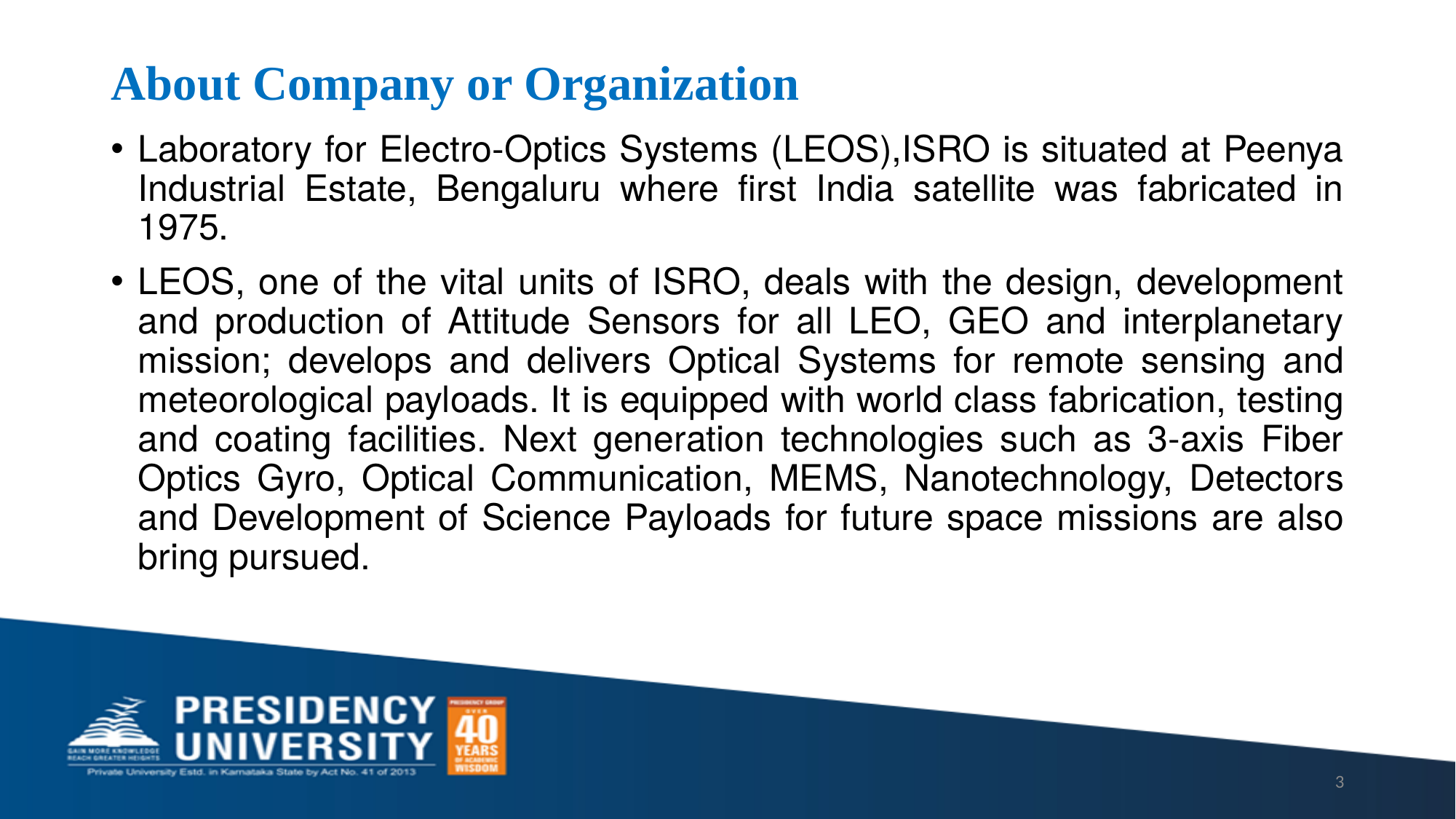

# About Company or Organization
Laboratory for Electro-Optics Systems (LEOS),ISRO is situated at Peenya Industrial Estate, Bengaluru where first India satellite was fabricated in 1975.
LEOS, one of the vital units of ISRO, deals with the design, development and production of Attitude Sensors for all LEO, GEO and interplanetary mission; develops and delivers Optical Systems for remote sensing and meteorological payloads. It is equipped with world class fabrication, testing and coating facilities. Next generation technologies such as 3-axis Fiber Optics Gyro, Optical Communication, MEMS, Nanotechnology, Detectors and Development of Science Payloads for future space missions are also bring pursued.

3